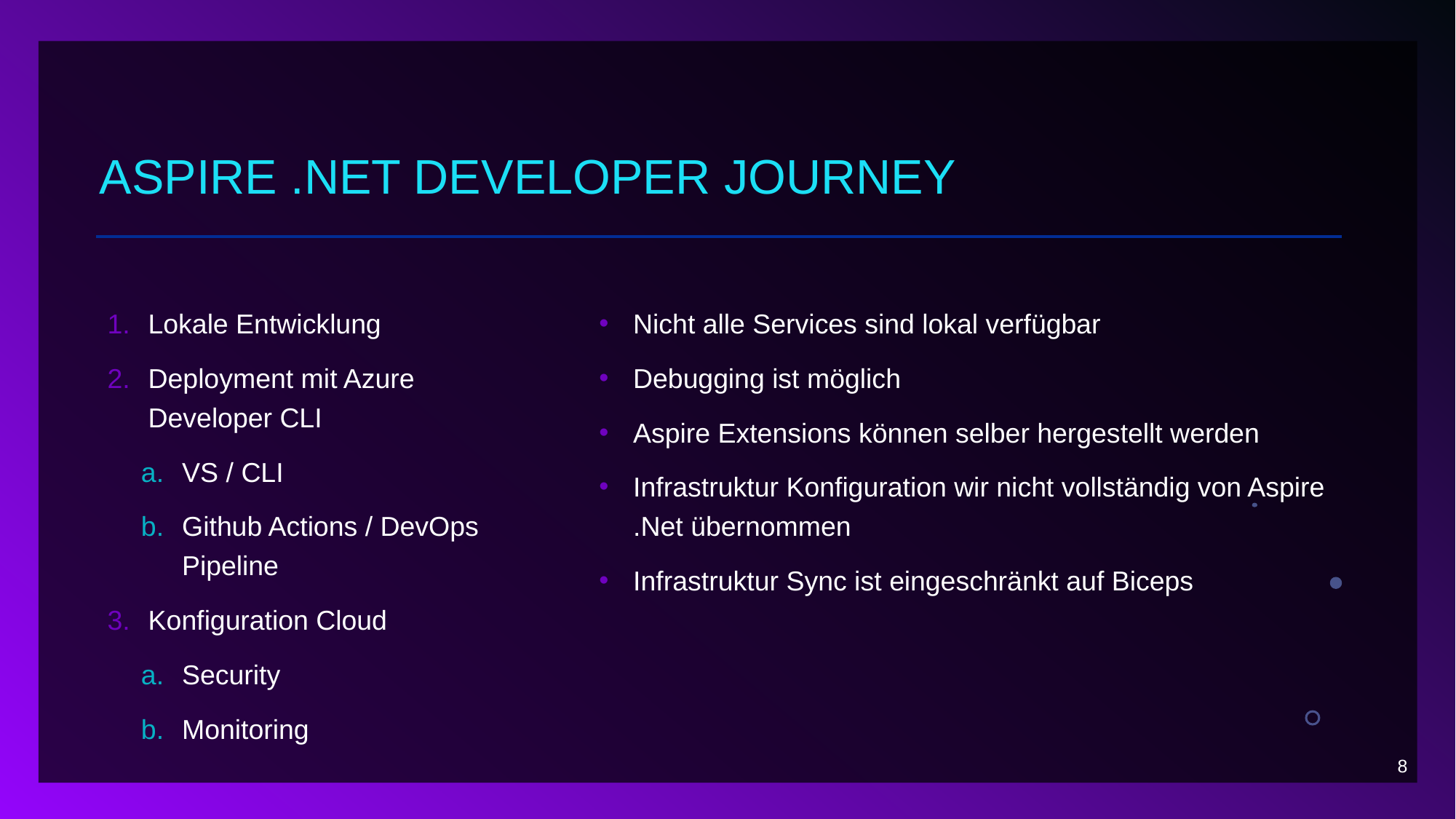

# Aspire .Net Developer Journey
Lokale Entwicklung
Deployment mit Azure Developer CLI
VS / CLI
Github Actions / DevOps Pipeline
Konfiguration Cloud
Security
Monitoring
Nicht alle Services sind lokal verfügbar
Debugging ist möglich
Aspire Extensions können selber hergestellt werden
Infrastruktur Konfiguration wir nicht vollständig von Aspire .Net übernommen
Infrastruktur Sync ist eingeschränkt auf Biceps
8